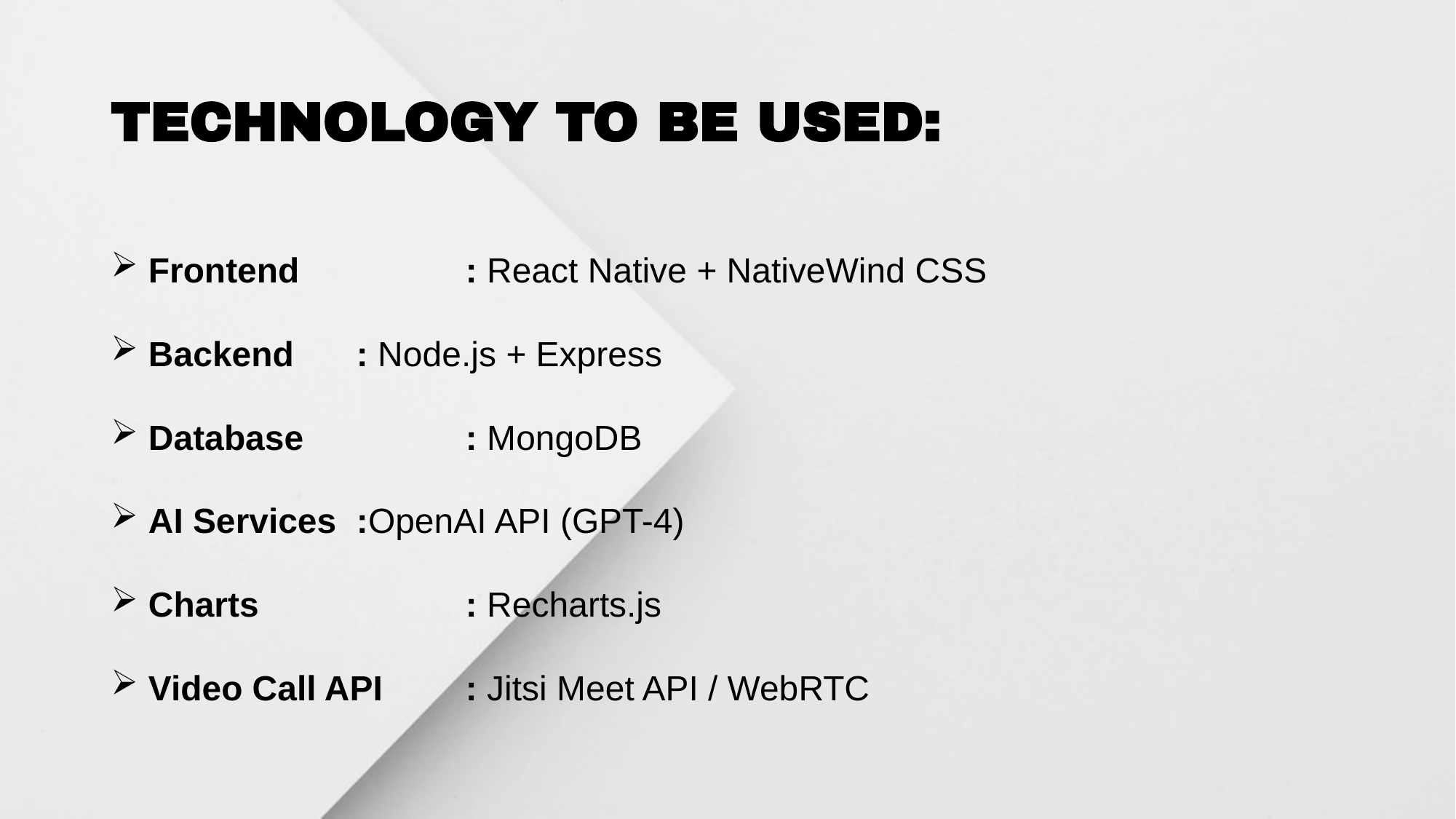

# TECHNOLOGY TO BE USED:
 Frontend 	  	: React Native + NativeWind CSS

 Backend      	: Node.js + Express

 Database	  	: MongoDB

 AI Services  	:OpenAI API (GPT-4)

 Charts 		: Recharts.js

 Video Call API 	: Jitsi Meet API / WebRTC